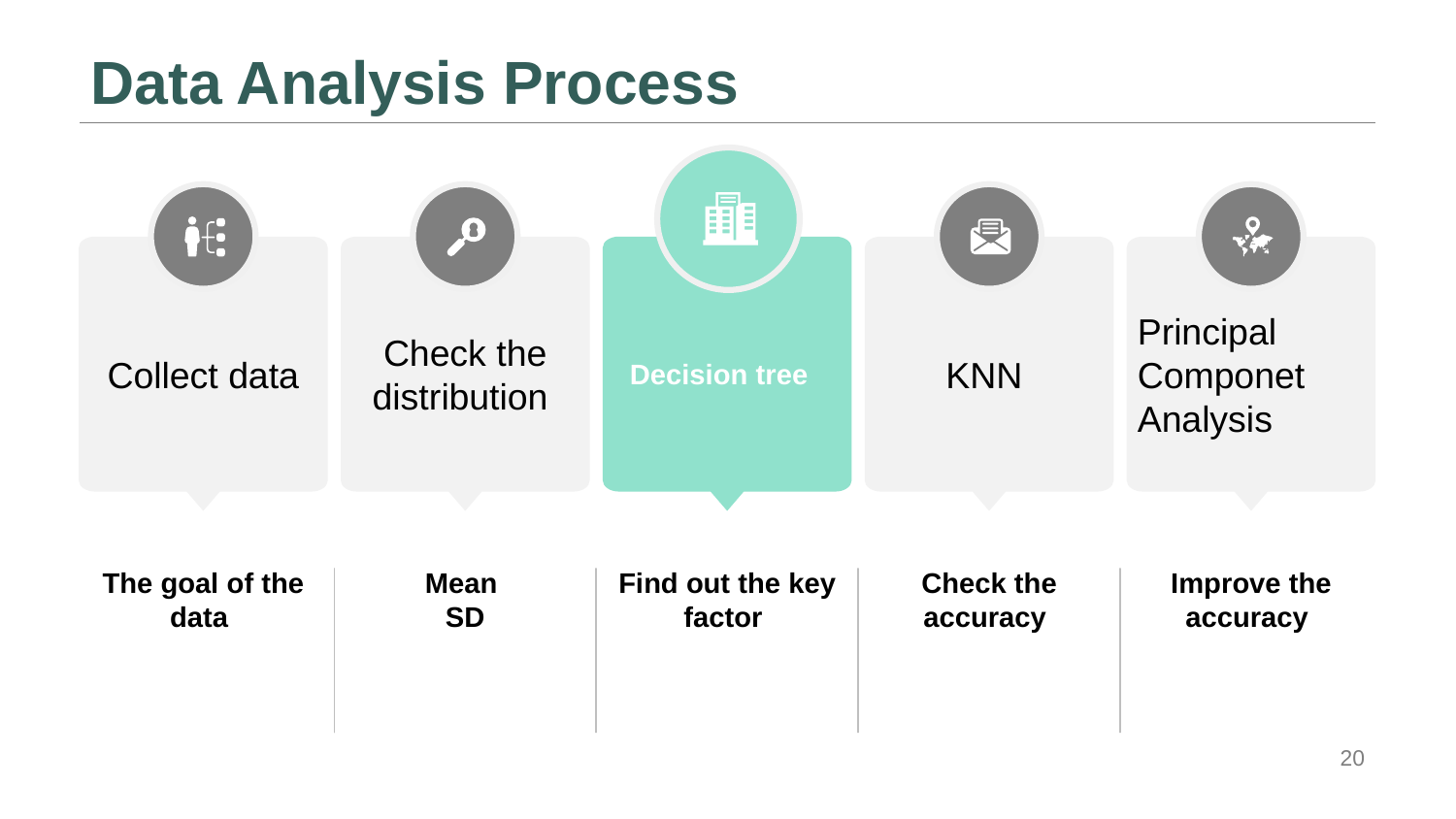

# Data Analysis Process

Collect data
Check the distribution
  Decision tree
KNN

Principal Componet Analysis

Mean
SD

Find out the key factor
Check the accuracy
Improve the accuracy
The goal of the data

20